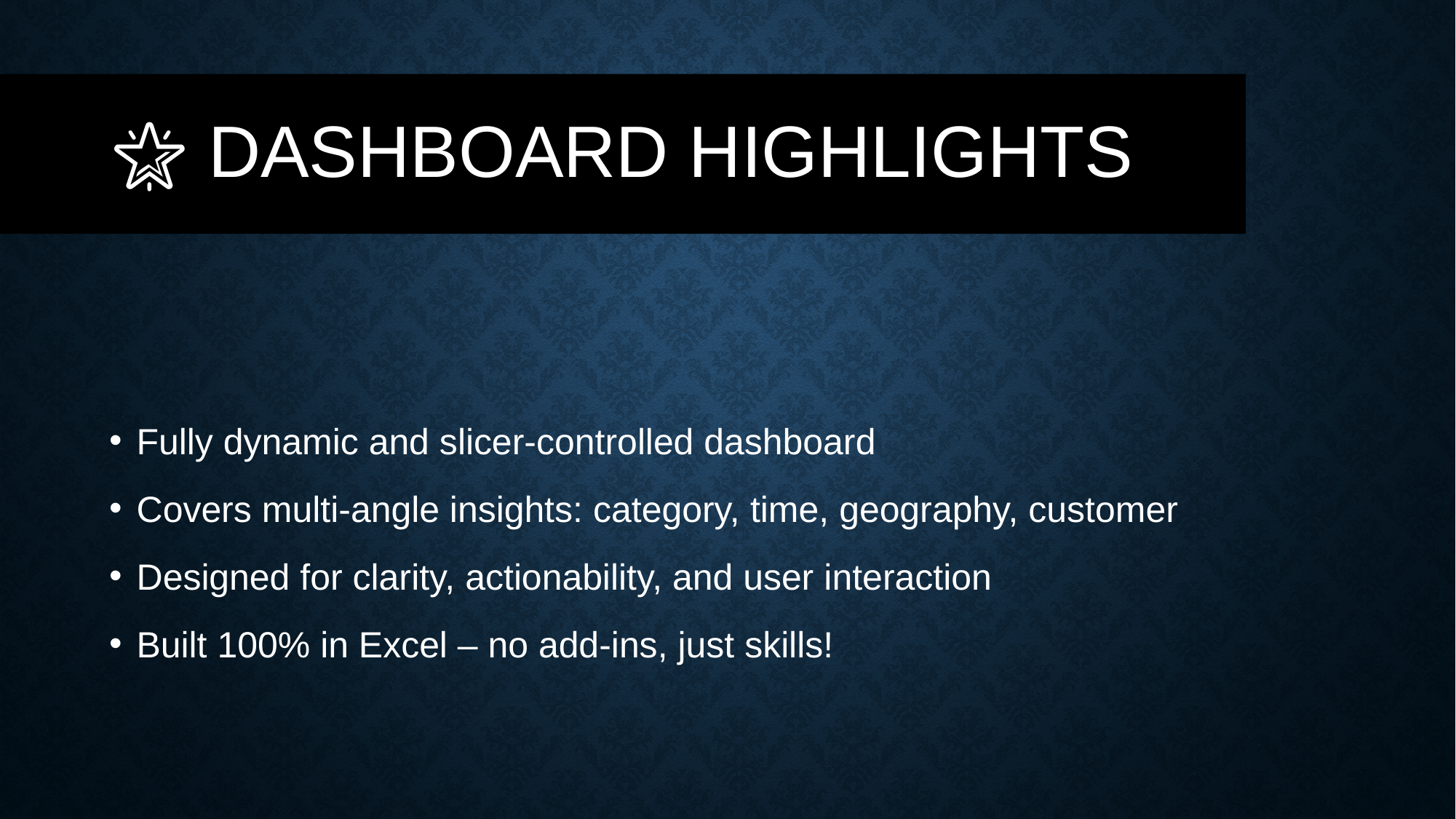

# 🌟 Dashboard Highlights

Fully dynamic and slicer-controlled dashboard
Covers multi-angle insights: category, time, geography, customer
Designed for clarity, actionability, and user interaction
Built 100% in Excel – no add-ins, just skills!